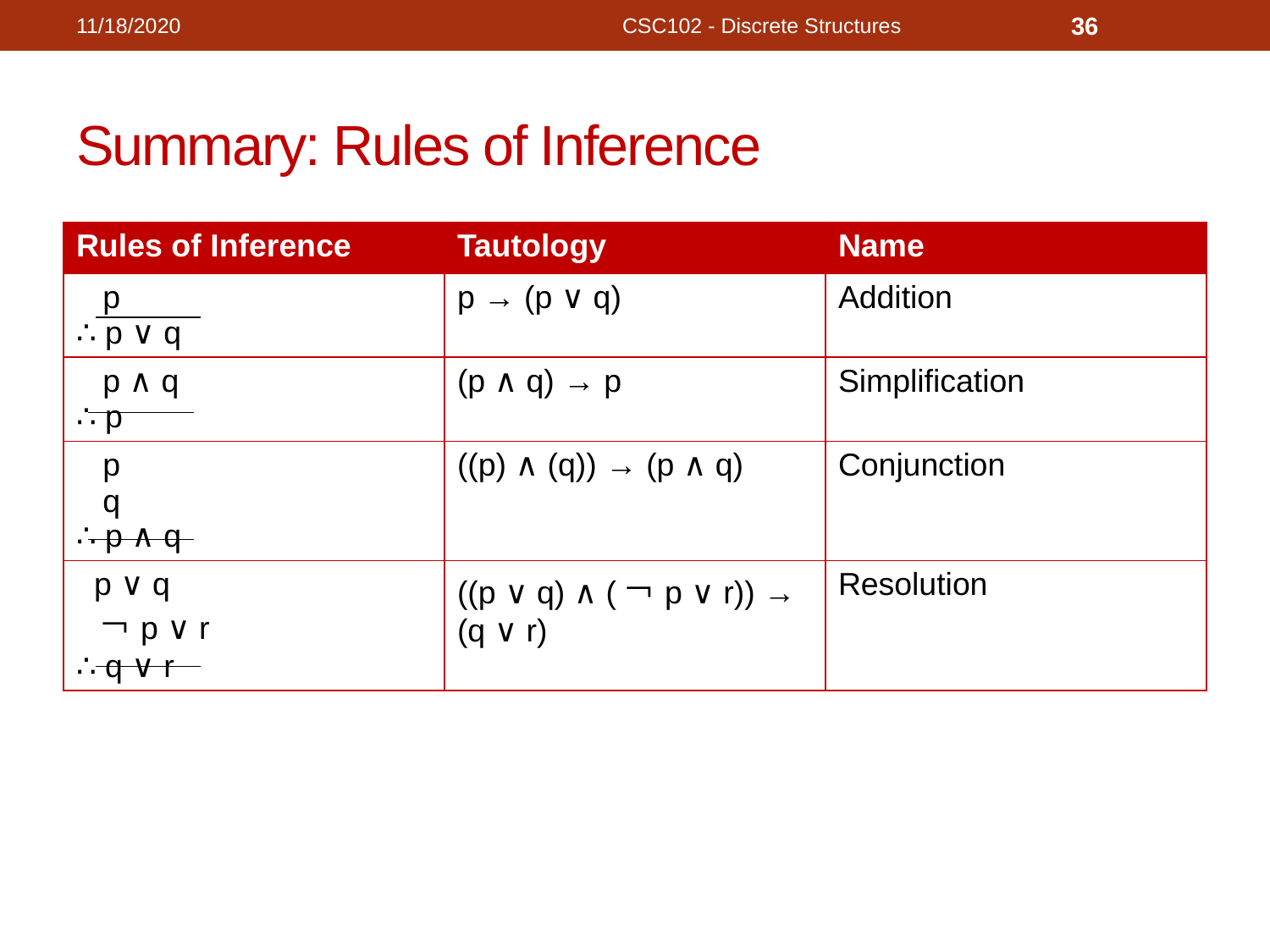

11/18/2020
CSC102 - Discrete Structures
36
# Summary: Rules of Inference
| Rules of Inference | Tautology | Name |
| --- | --- | --- |
| p ∴ p ∨ q | p → (p ∨ q) | Addition |
| p ∧ q ∴ p | (p ∧ q) → p | Simplification |
| p q ∴ p ∧ q | ((p) ∧ (q)) → (p ∧ q) | Conjunction |
| p ∨ q ￢p ∨ r ∴ q ∨ r | ((p ∨ q) ∧ (￢p ∨ r)) → (q ∨ r) | Resolution |